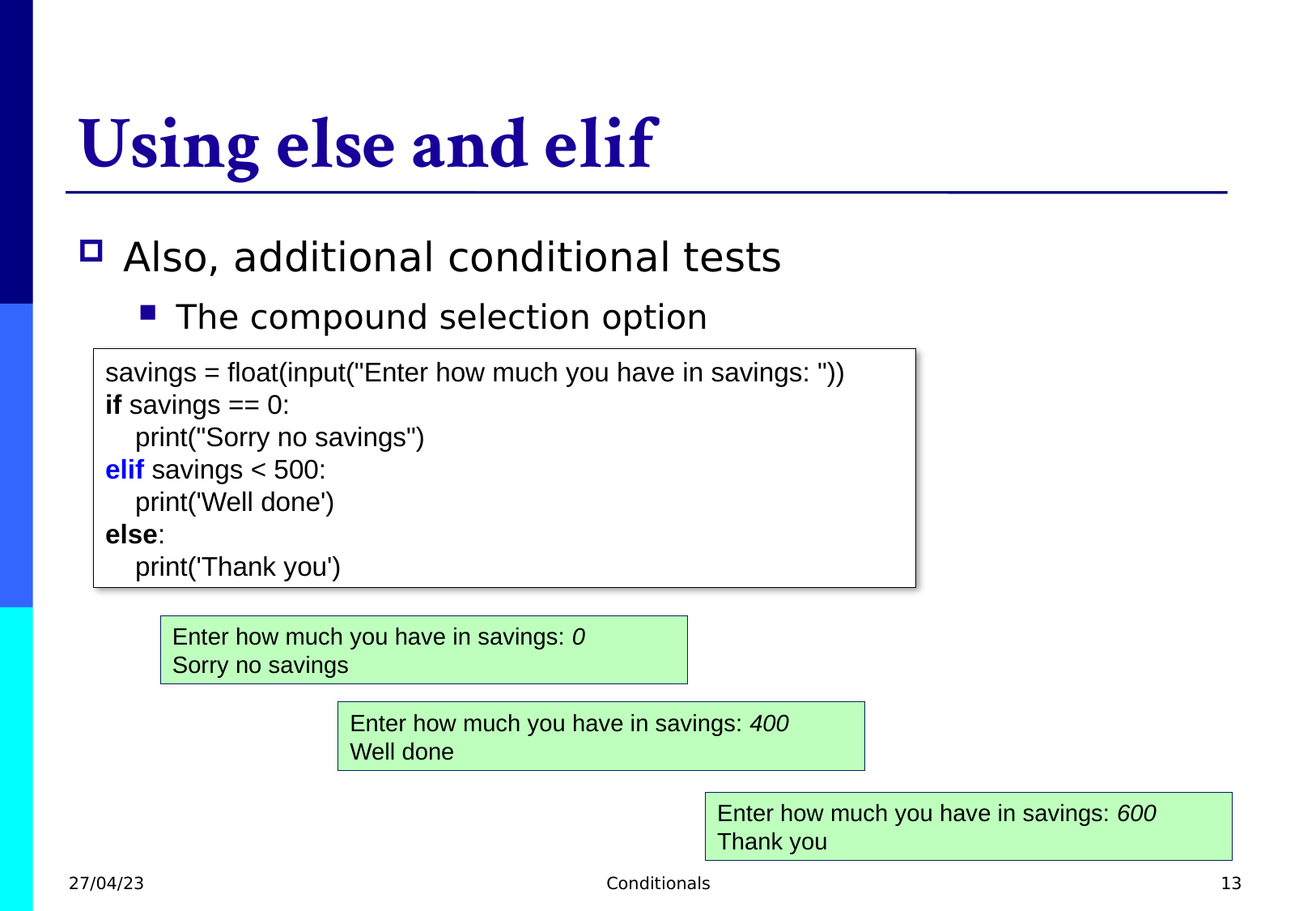

# Using else and elif
Also, additional conditional tests
The compound selection option
savings = float(input("Enter how much you have in savings: "))
if savings == 0:
    print("Sorry no savings")
elif savings < 500:
    print('Well done')
else:
    print('Thank you')
Enter how much you have in savings: 0
Sorry no savings
Enter how much you have in savings: 400
Well done
Enter how much you have in savings: 600
Thank you
27/04/23
Conditionals
13